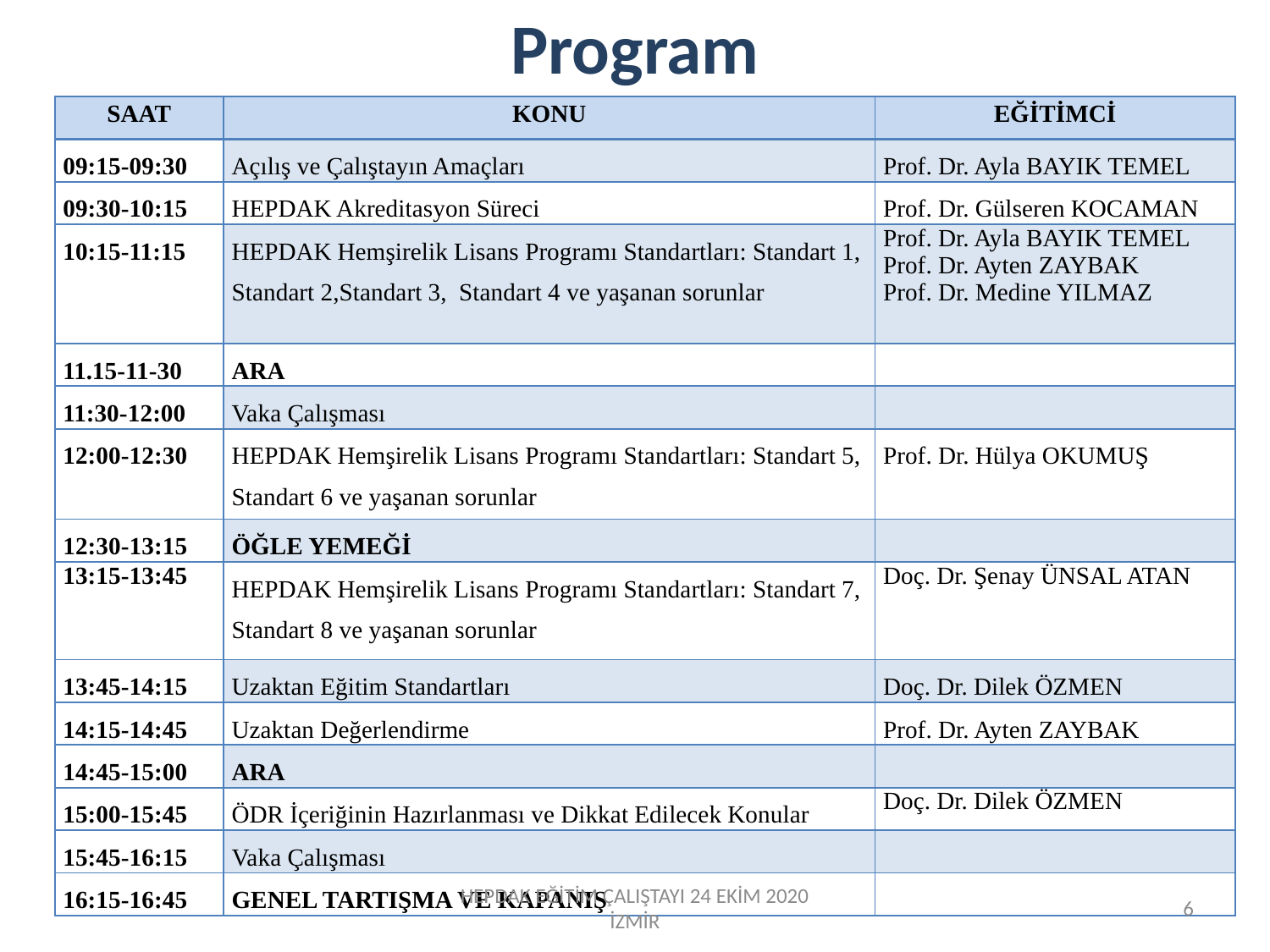

# Program
| SAAT | KONU | EĞİTİMCİ |
| --- | --- | --- |
| 09:15-09:30 | Açılış ve Çalıştayın Amaçları | Prof. Dr. Ayla BAYIK TEMEL |
| 09:30-10:15 | HEPDAK Akreditasyon Süreci | Prof. Dr. Gülseren KOCAMAN |
| 10:15-11:15 | HEPDAK Hemşirelik Lisans Programı Standartları: Standart 1, Standart 2,Standart 3, Standart 4 ve yaşanan sorunlar | Prof. Dr. Ayla BAYIK TEMEL Prof. Dr. Ayten ZAYBAK Prof. Dr. Medine YILMAZ |
| 11.15-11-30 | ARA |  |
| 11:30-12:00 | Vaka Çalışması |  |
| 12:00-12:30 | HEPDAK Hemşirelik Lisans Programı Standartları: Standart 5, Standart 6 ve yaşanan sorunlar | Prof. Dr. Hülya OKUMUŞ |
| 12:30-13:15 | ÖĞLE YEMEĞİ |  |
| 13:15-13:45 | HEPDAK Hemşirelik Lisans Programı Standartları: Standart 7, Standart 8 ve yaşanan sorunlar | Doç. Dr. Şenay ÜNSAL ATAN |
| 13:45-14:15 | Uzaktan Eğitim Standartları | Doç. Dr. Dilek ÖZMEN |
| 14:15-14:45 | Uzaktan Değerlendirme | Prof. Dr. Ayten ZAYBAK |
| 14:45-15:00 | ARA |  |
| 15:00-15:45 | ÖDR İçeriğinin Hazırlanması ve Dikkat Edilecek Konular | Doç. Dr. Dilek ÖZMEN |
| 15:45-16:15 | Vaka Çalışması |  |
| 16:15-16:45 | GENEL TARTIŞMA VE KAPANIŞ |  |
HEPDAK EĞİTİM ÇALIŞTAYI 24 EKİM 2020 İZMİR
6